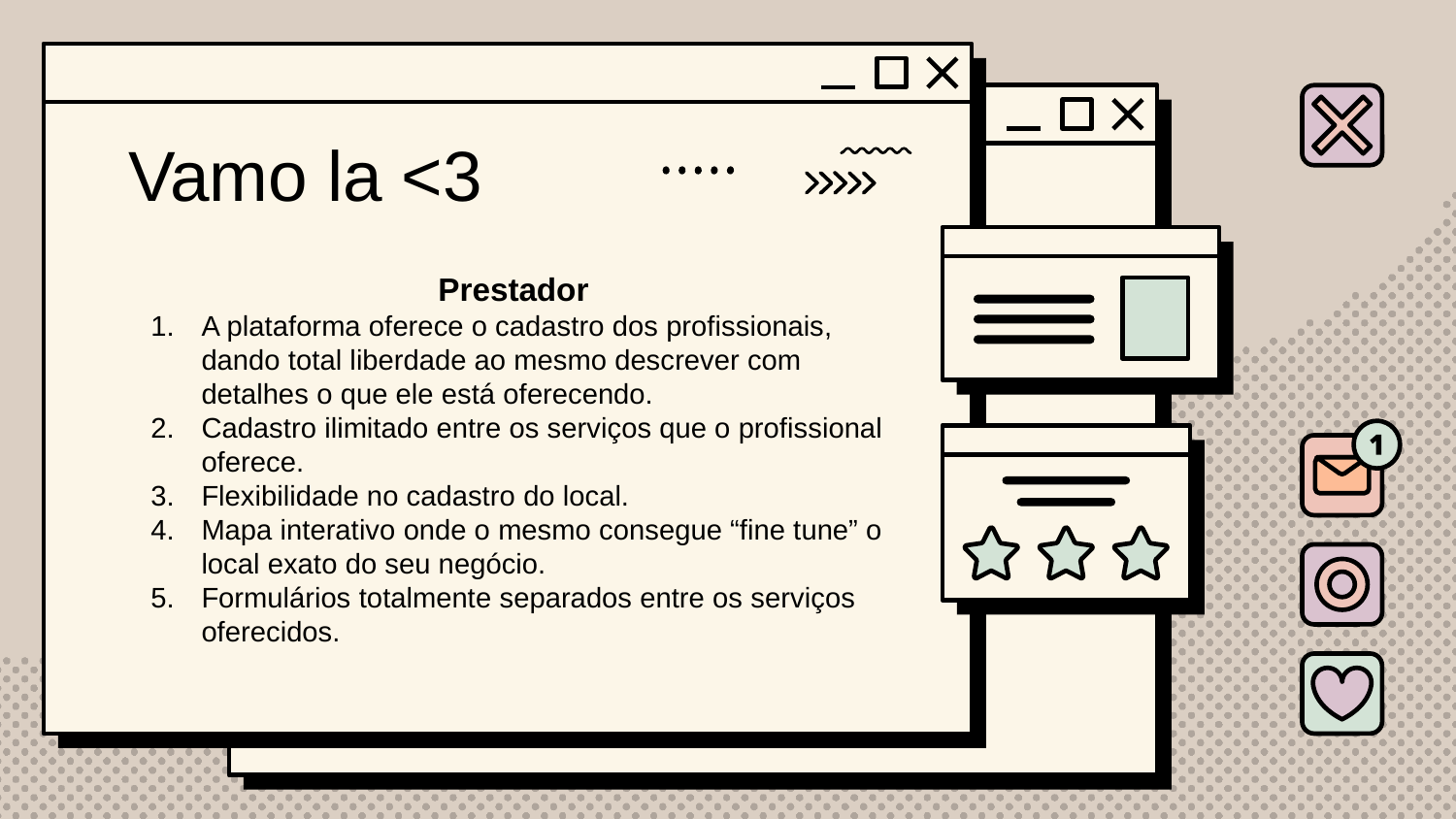

# Vamo la <3

Prestador
A plataforma oferece o cadastro dos profissionais, dando total liberdade ao mesmo descrever com detalhes o que ele está oferecendo.
Cadastro ilimitado entre os serviços que o profissional oferece.
Flexibilidade no cadastro do local.
Mapa interativo onde o mesmo consegue “fine tune” o local exato do seu negócio.
Formulários totalmente separados entre os serviços oferecidos.